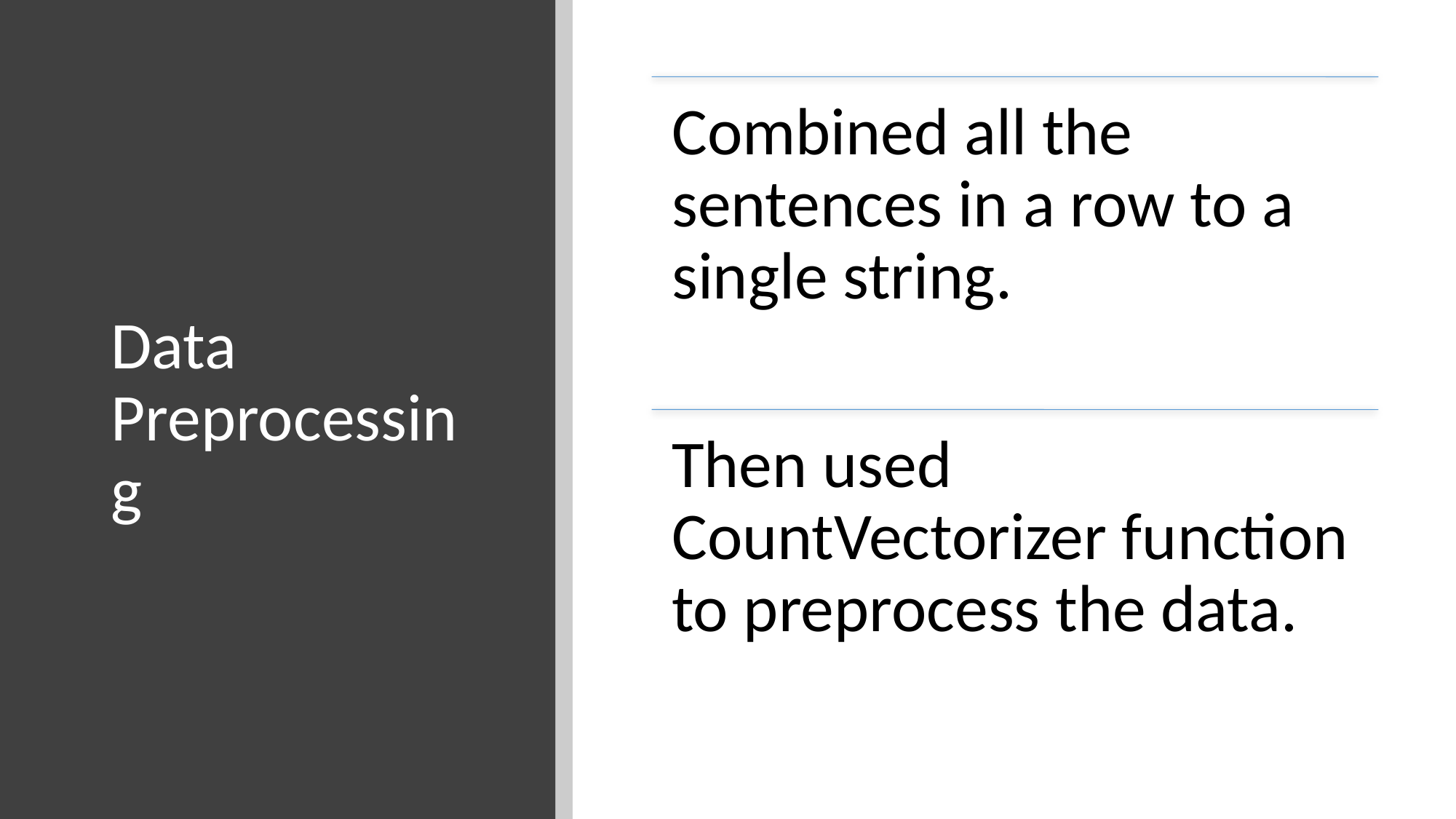

Combined all the sentences in a row to a single string.
Then used CountVectorizer function to preprocess the data.
# Data Preprocessing